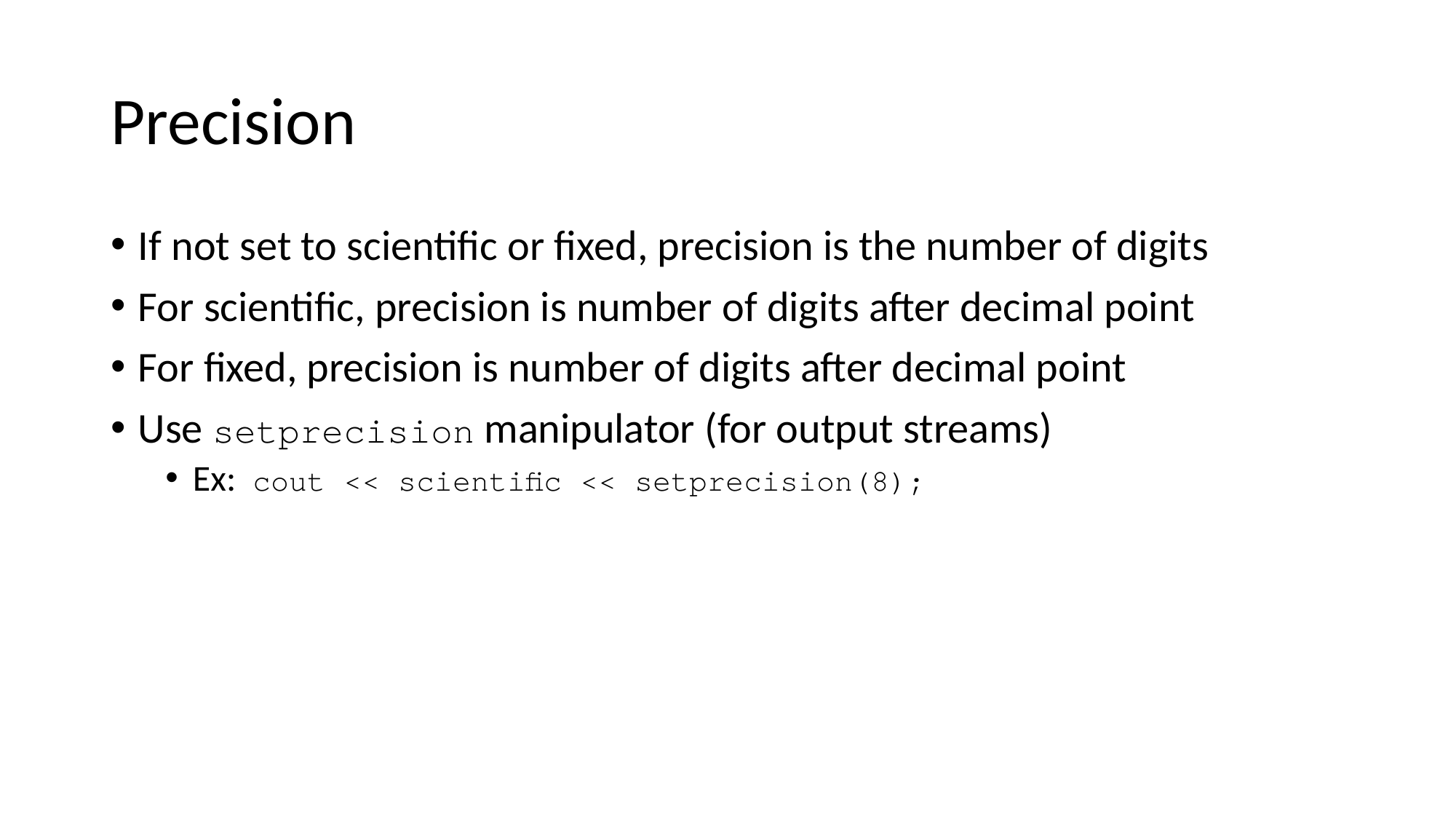

# Precision
If not set to scientific or fixed, precision is the number of digits
For scientific, precision is number of digits after decimal point
For fixed, precision is number of digits after decimal point
Use setprecision manipulator (for output streams)
Ex:  cout << scientific << setprecision(8);